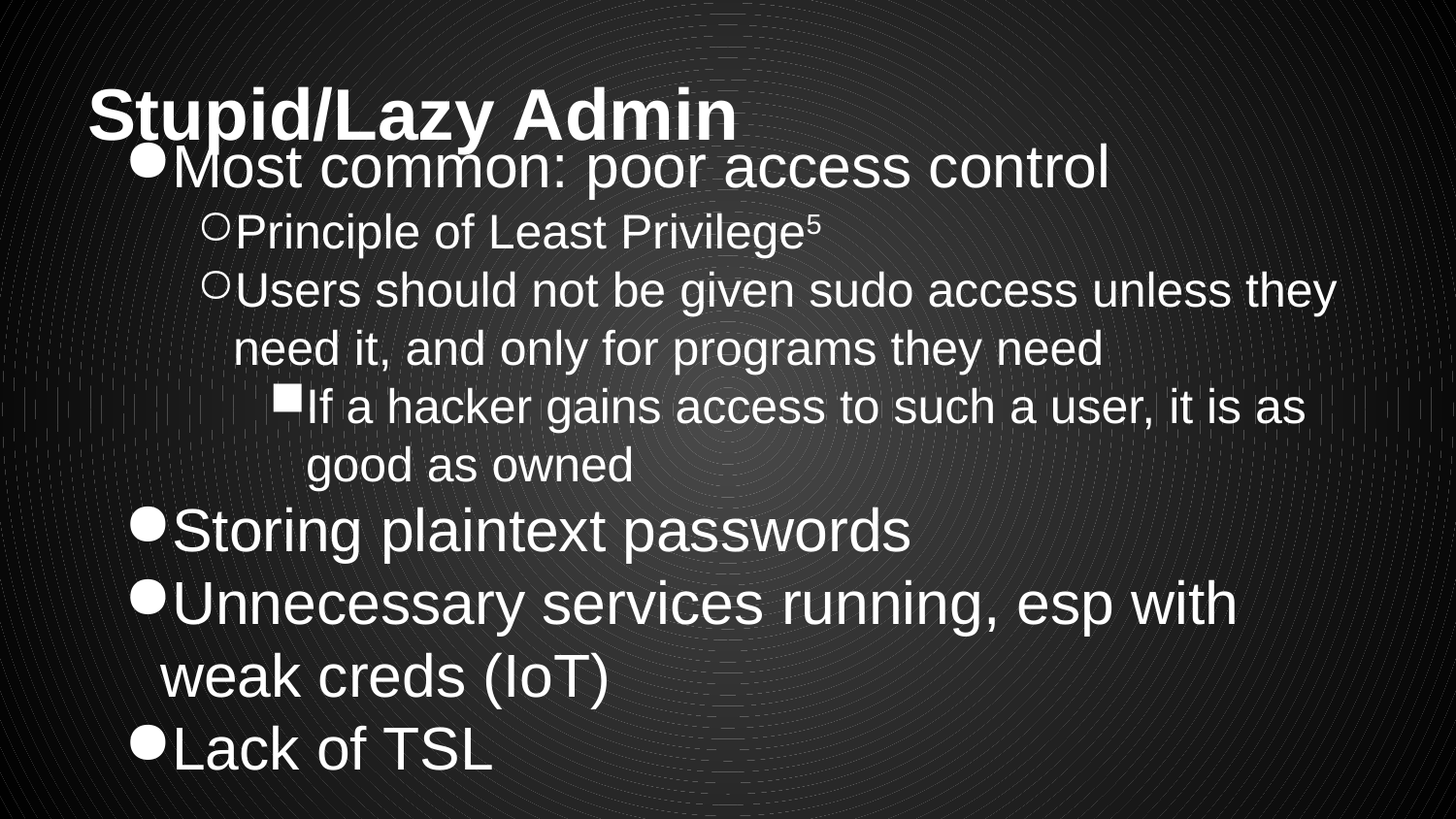

# Stupid/Lazy Admin
Most common: poor access control
Principle of Least Privilege5
Users should not be given sudo access unless they need it, and only for programs they need
If a hacker gains access to such a user, it is as good as owned
Storing plaintext passwords
Unnecessary services running, esp with weak creds (IoT)
Lack of TSL